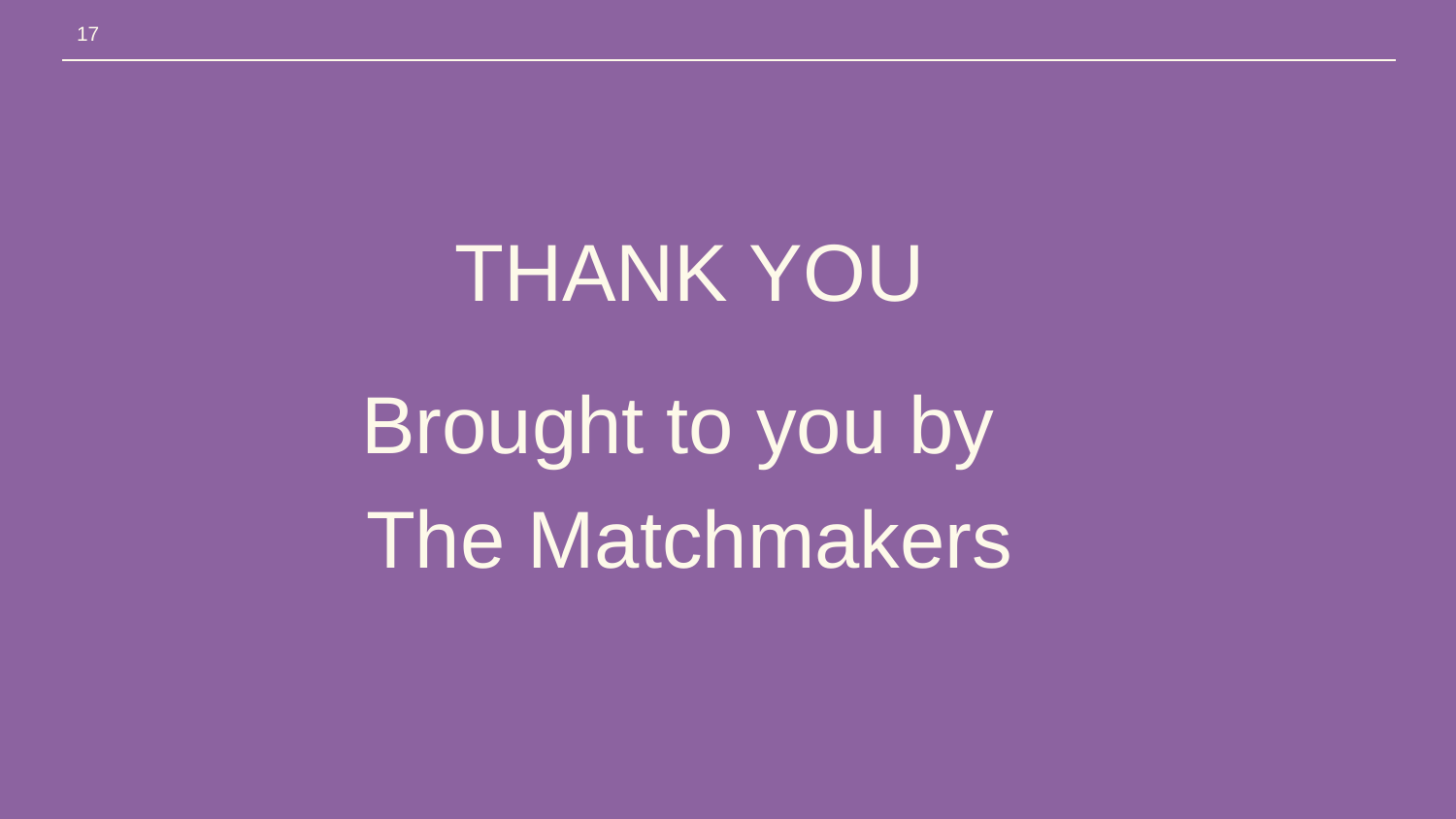

17
# THANK YOU
Brought to you by

The Matchmakers